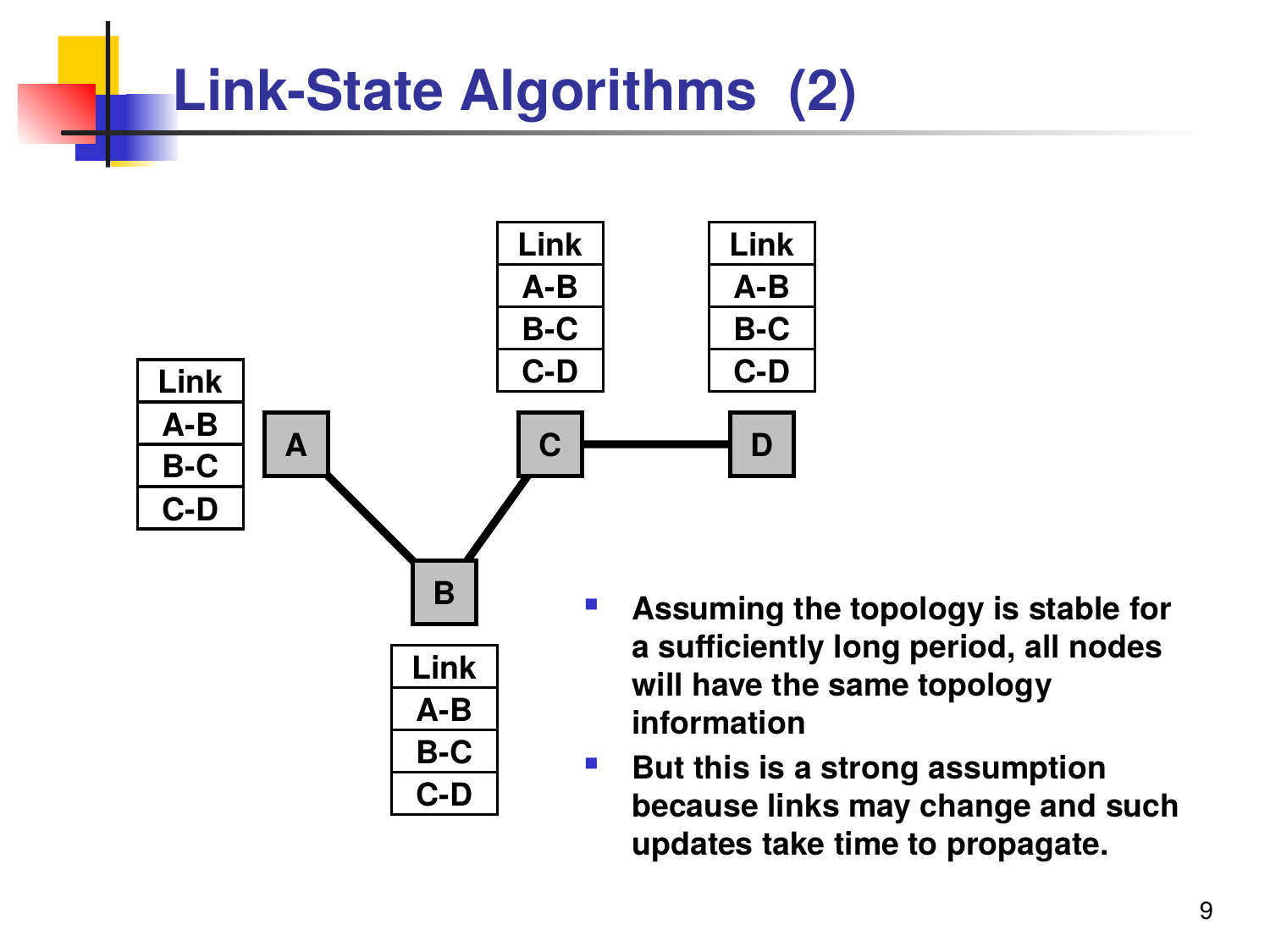

# Link-State Algorithms  (2)
Link
A-B
B-C
C-D
Link
A-B
B-C
C-D
Link
A-B
B-C
C-D
A
C
D

B
Assuming the topology is stable for a sufficiently long period, all nodes will have the same topology information
But this is a strong assumption because links may change and such updates take time to propagate.
Link
A-B
B-C
C-D
9